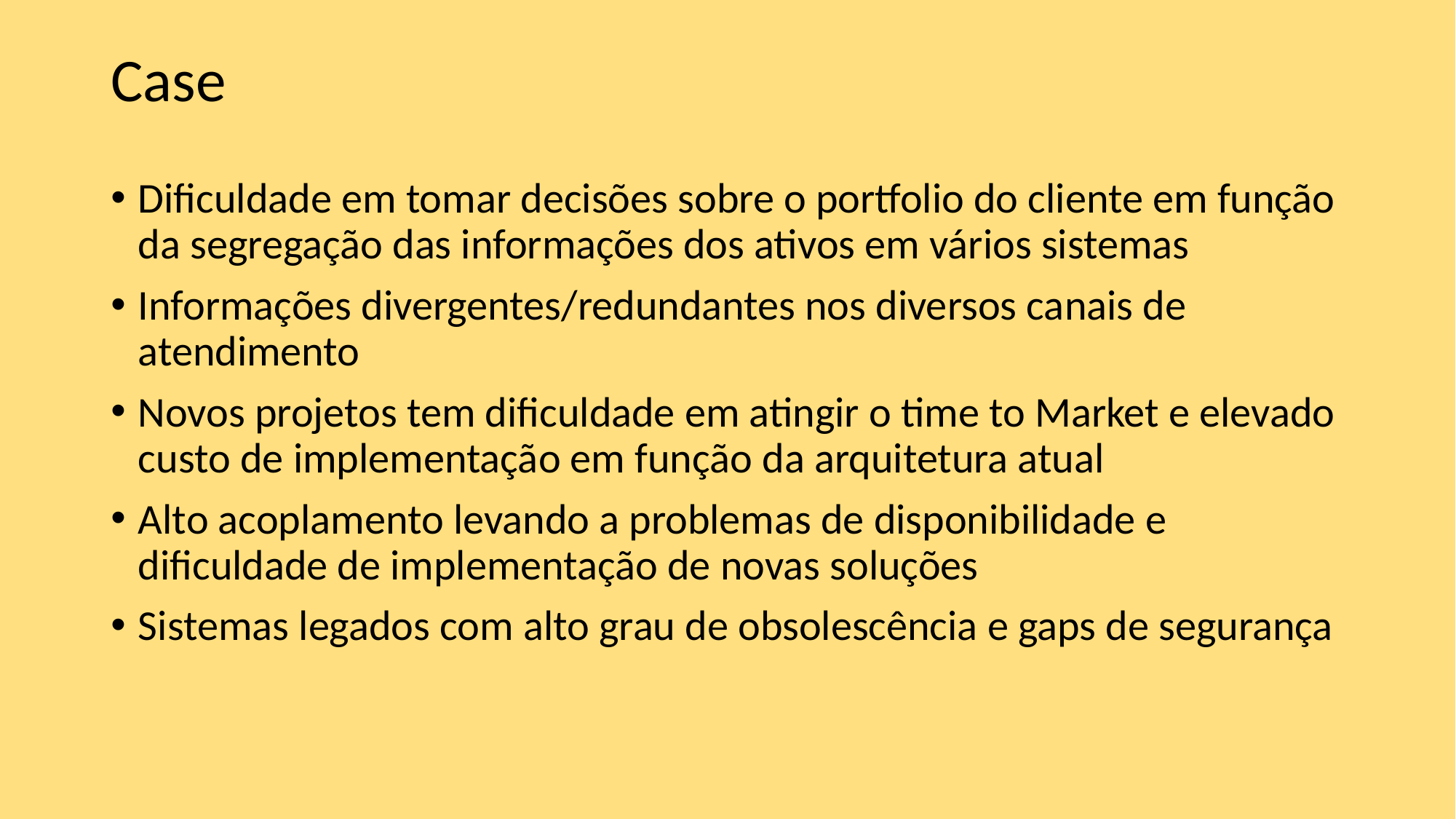

# Case
Dificuldade em tomar decisões sobre o portfolio do cliente em função da segregação das informações dos ativos em vários sistemas
Informações divergentes/redundantes nos diversos canais de atendimento
Novos projetos tem dificuldade em atingir o time to Market e elevado custo de implementação em função da arquitetura atual
Alto acoplamento levando a problemas de disponibilidade e dificuldade de implementação de novas soluções
Sistemas legados com alto grau de obsolescência e gaps de segurança